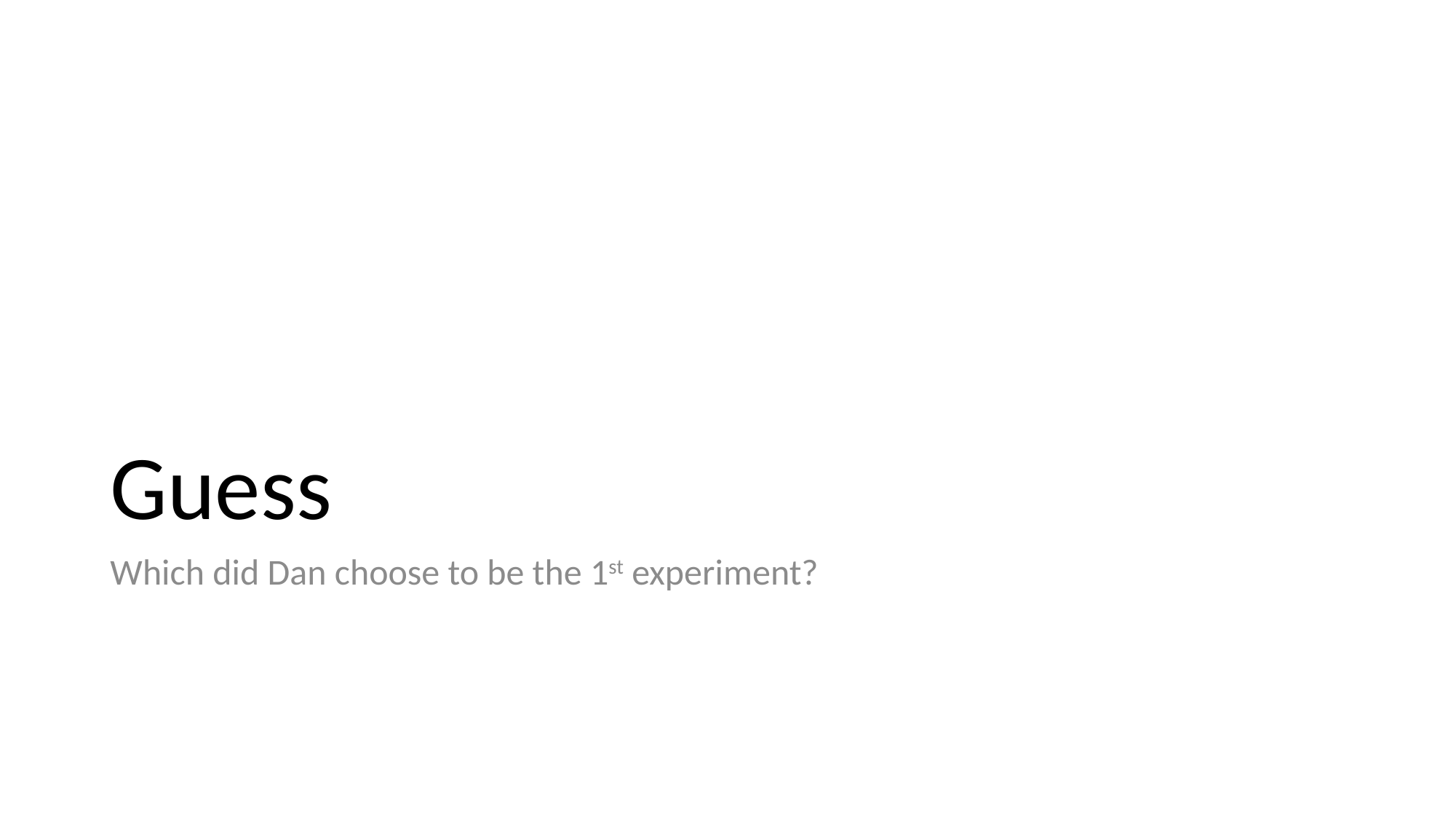

# Guess
Which did Dan choose to be the 1st experiment?